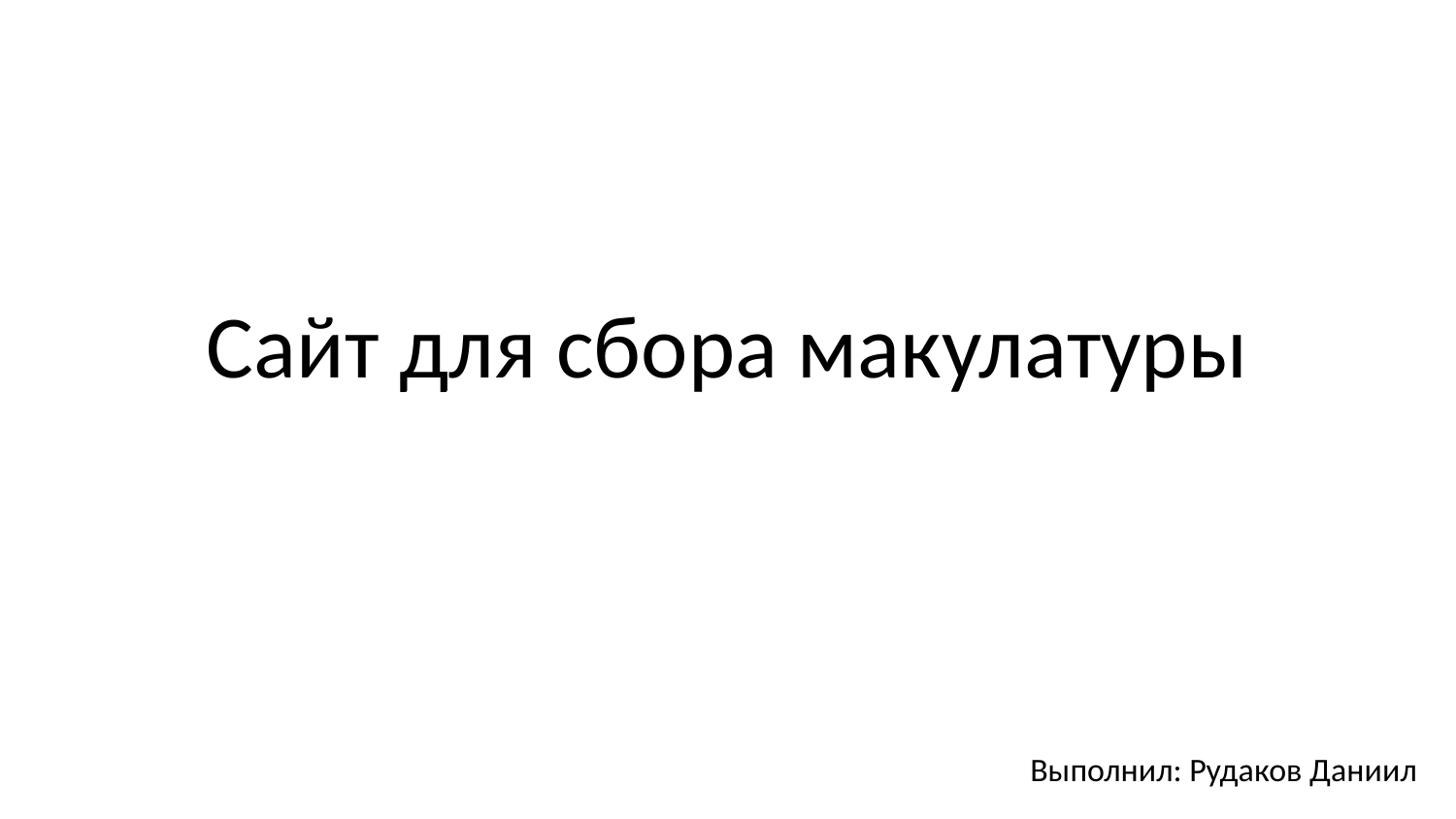

# Сайт для сбора макулатуры
Выполнил: Рудаков Даниил